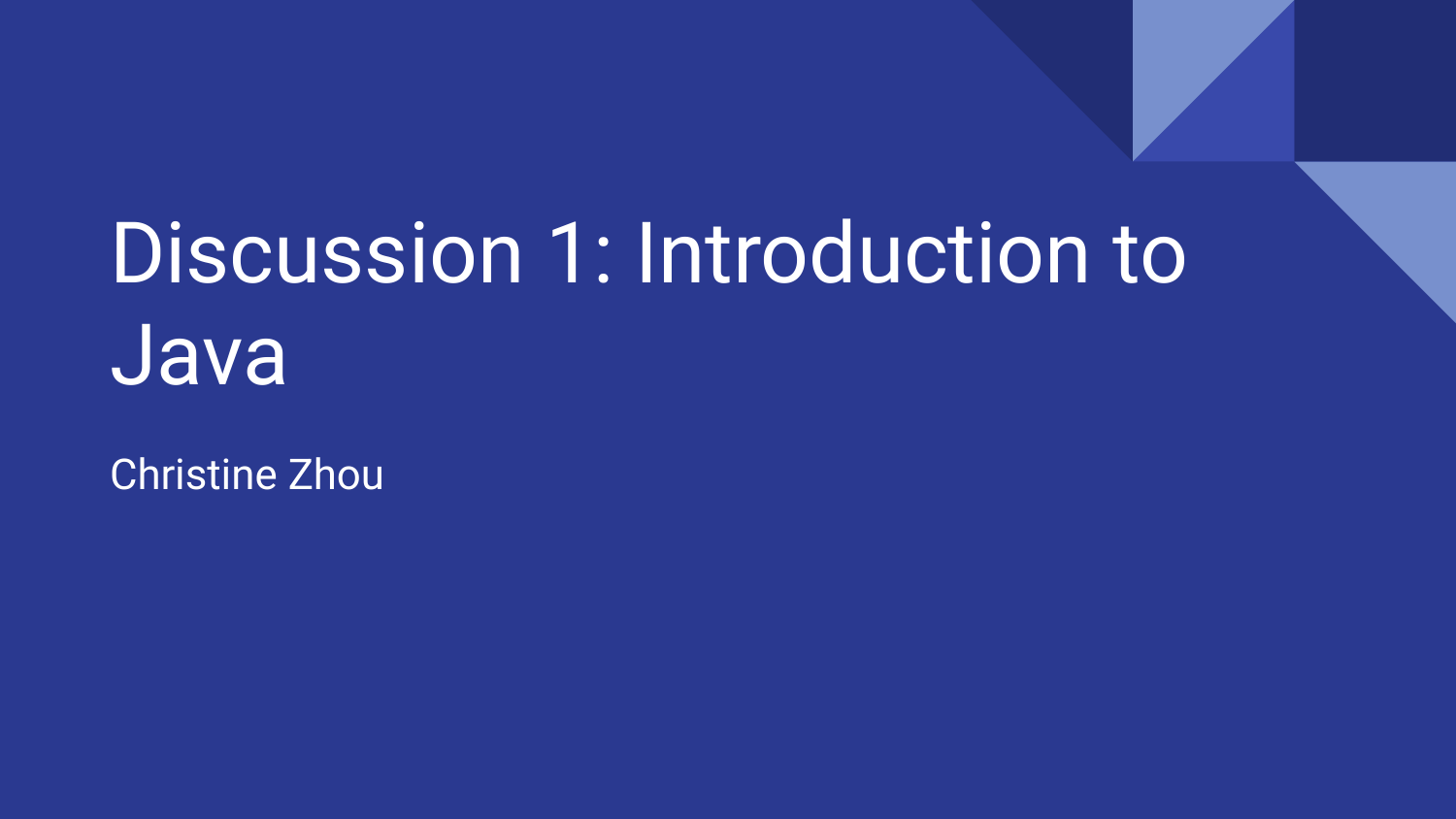

# Discussion 1: Introduction to Java
Christine Zhou